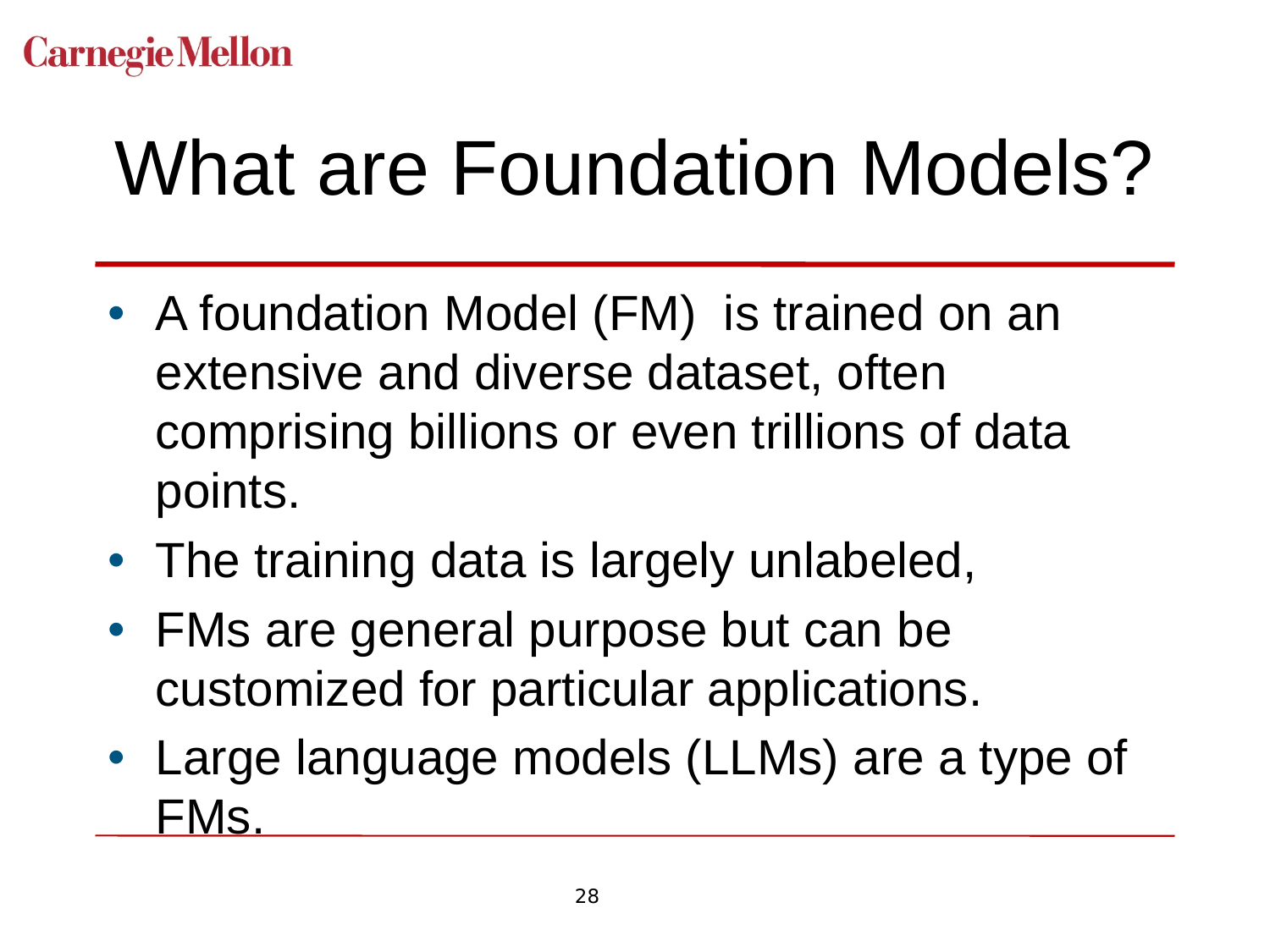

# What are Foundation Models?
A foundation Model (FM)  is trained on an extensive and diverse dataset, often comprising billions or even trillions of data points.
The training data is largely unlabeled,
FMs are general purpose but can be customized for particular applications.
Large language models (LLMs) are a type of FMs.